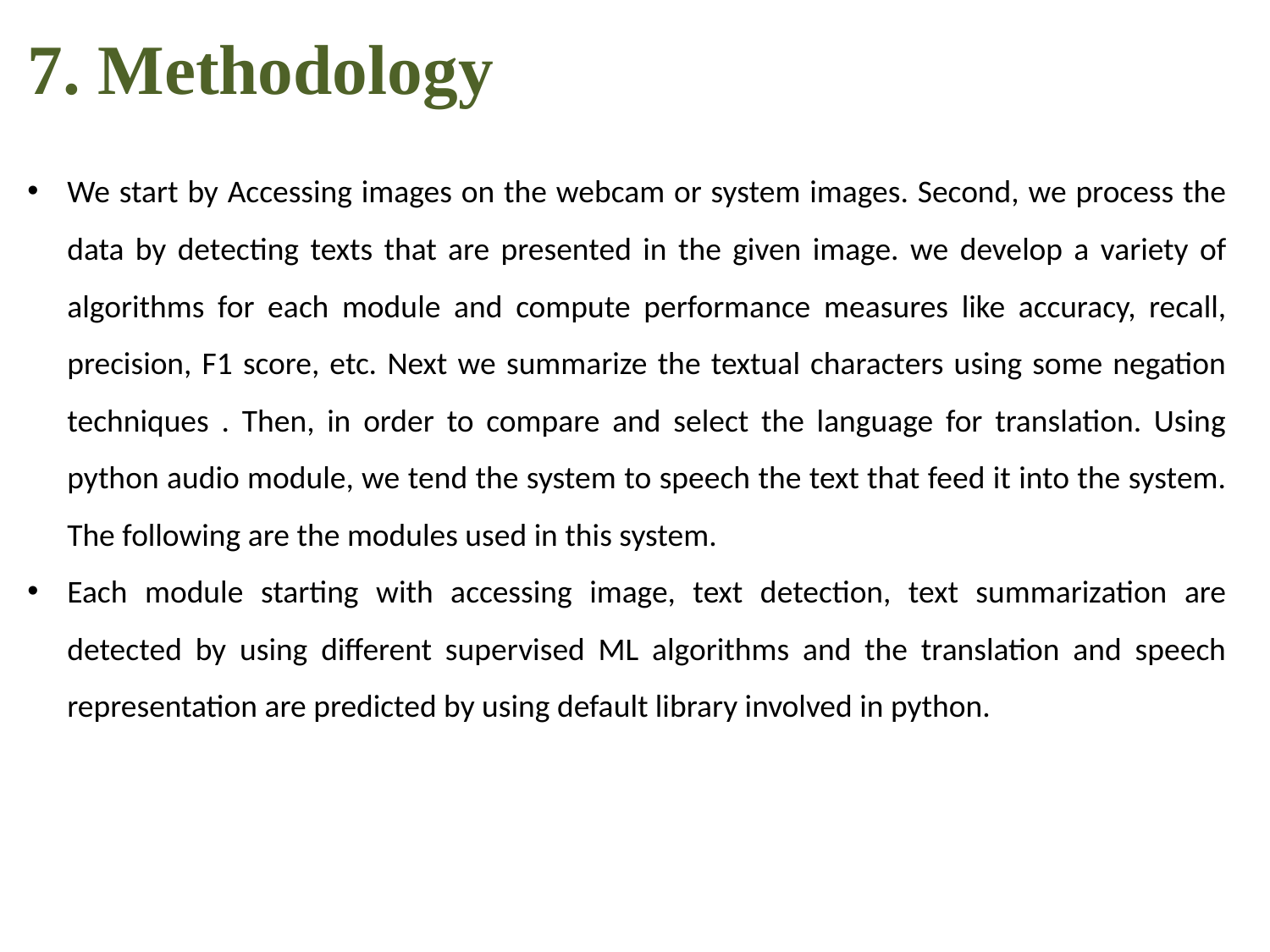

7. Methodology
We start by Accessing images on the webcam or system images. Second, we process the data by detecting texts that are presented in the given image. we develop a variety of algorithms for each module and compute performance measures like accuracy, recall, precision, F1 score, etc. Next we summarize the textual characters using some negation techniques . Then, in order to compare and select the language for translation. Using python audio module, we tend the system to speech the text that feed it into the system. The following are the modules used in this system.
Each module starting with accessing image, text detection, text summarization are detected by using different supervised ML algorithms and the translation and speech representation are predicted by using default library involved in python.